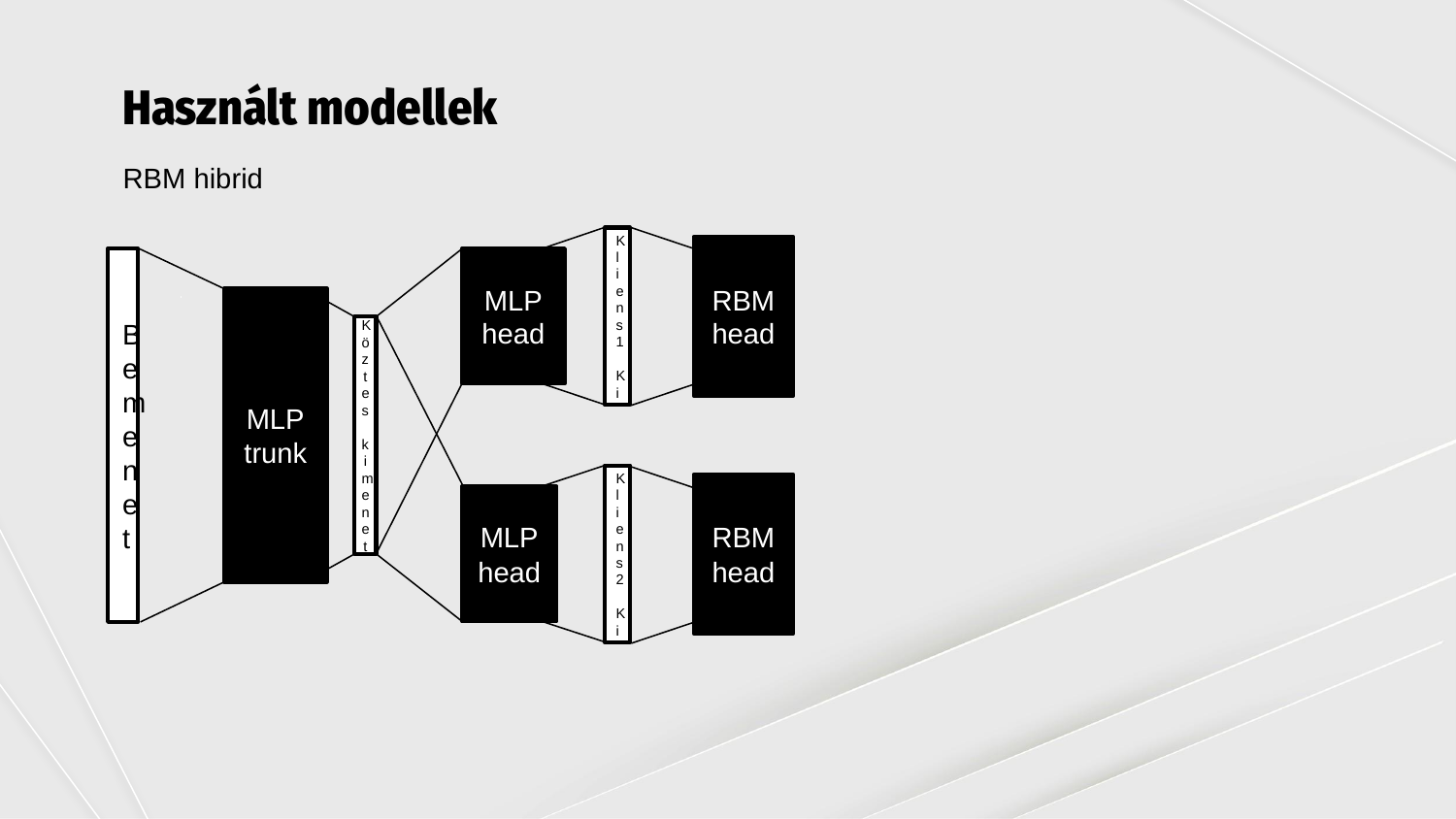

# Használt modellek
RBM hibrid
Kliens1

Ki
RBM
head
MLP
head
Bemenet
MLP
trunk
Köztes

kimenet
Kliens2

Ki
RBM
head
MLP
head